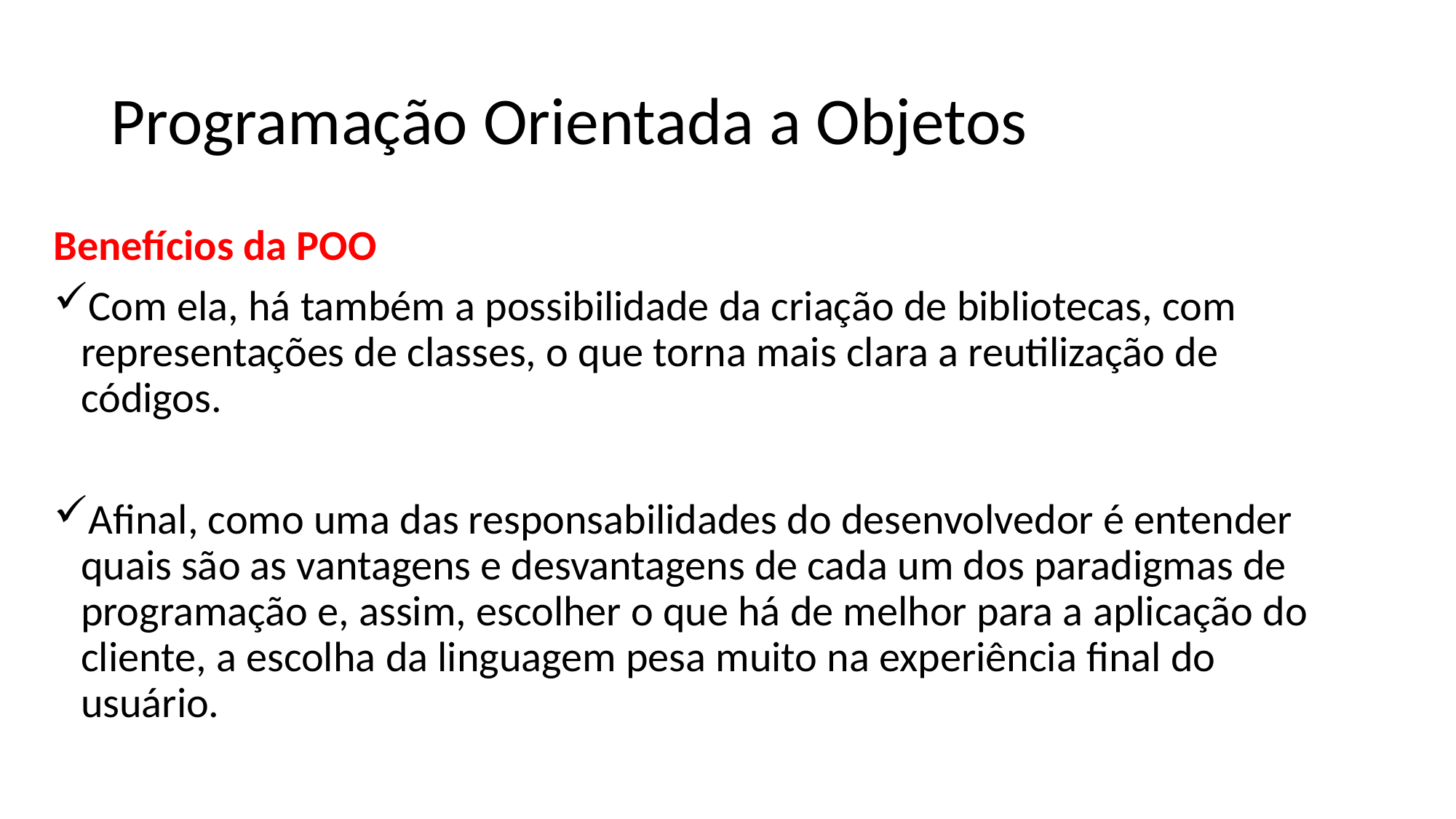

# Programação Orientada a Objetos
Benefícios da POO
Com ela, há também a possibilidade da criação de bibliotecas, com representações de classes, o que torna mais clara a reutilização de códigos.

Afinal, como uma das responsabilidades do desenvolvedor é entender quais são as vantagens e desvantagens de cada um dos paradigmas de programação e, assim, escolher o que há de melhor para a aplicação do cliente, a escolha da linguagem pesa muito na experiência final do usuário.